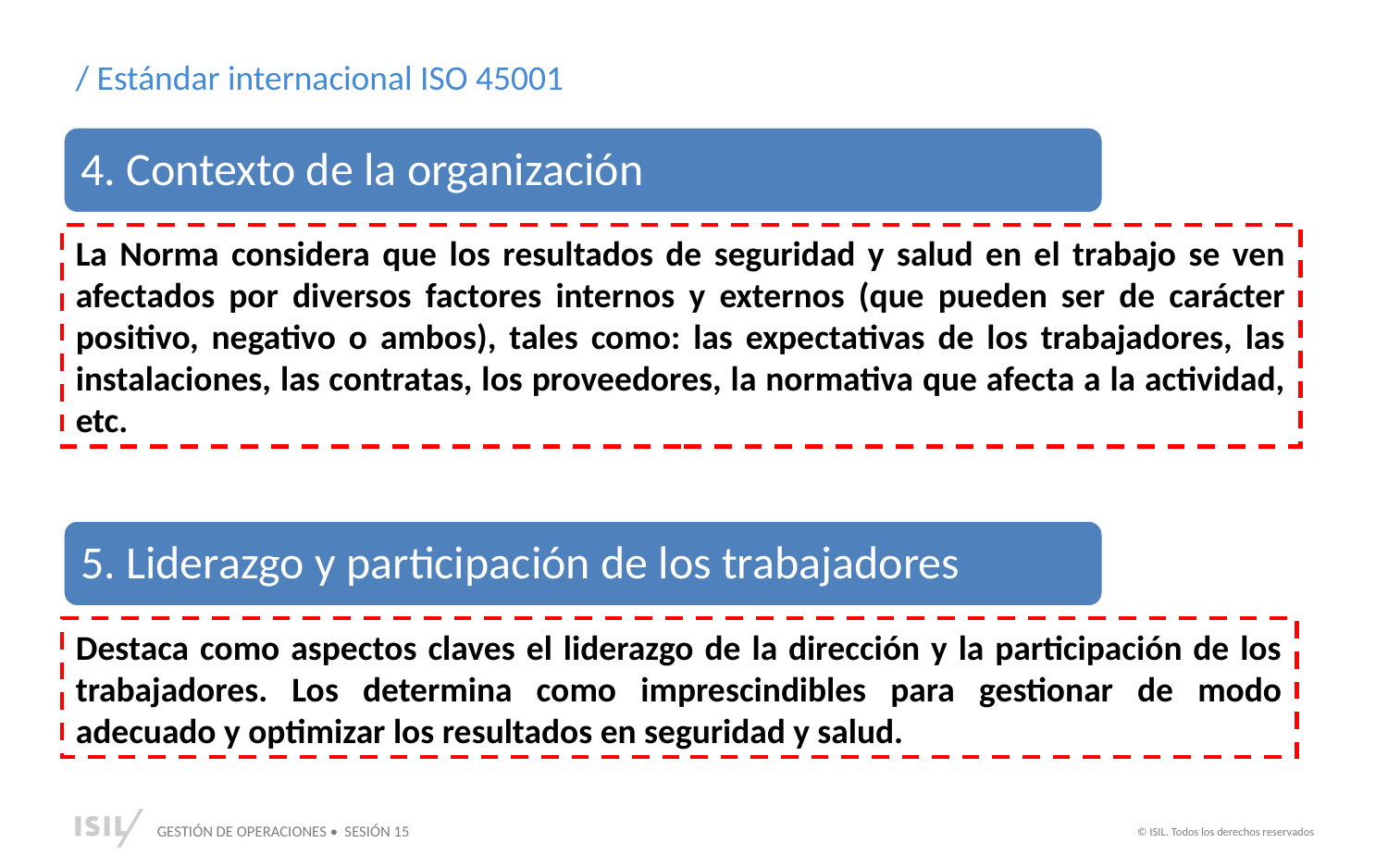

/ Estándar internacional ISO 45001

4. Contexto de la organización
La Norma considera que los resultados de seguridad y salud en el trabajo se ven afectados por diversos factores internos y externos (que pueden ser de carácter positivo, negativo o ambos), tales como: las expectativas de los trabajadores, las instalaciones, las contratas, los proveedores, la normativa que afecta a la actividad, etc.

5. Liderazgo y participación de los trabajadores
Destaca como aspectos claves el liderazgo de la dirección y la participación de los trabajadores. Los determina como imprescindibles para gestionar de modo adecuado y optimizar los resultados en seguridad y salud.